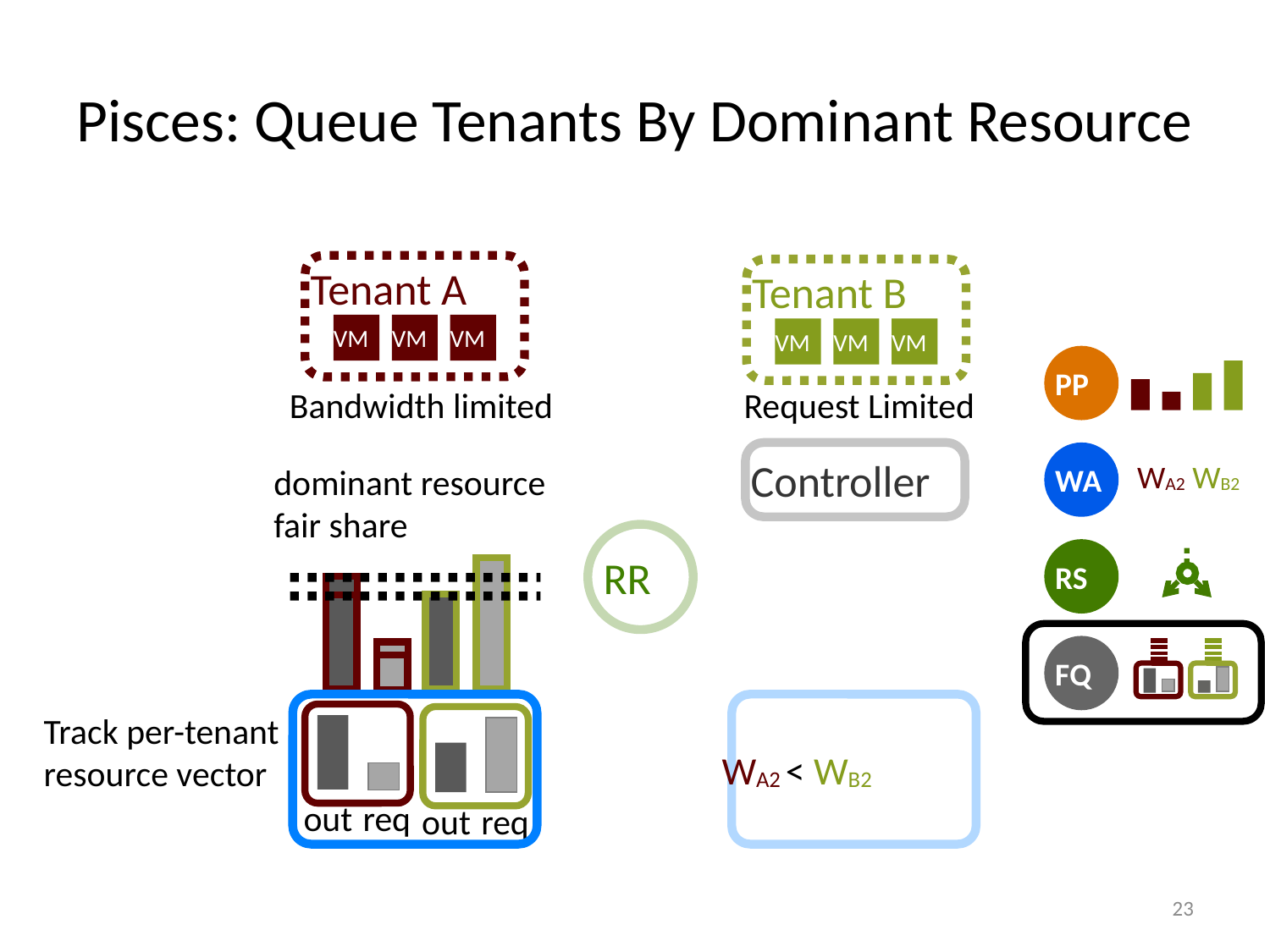

# Pisces: Queue Tenants By Dominant Resource
Tenant A
Tenant B
VM
VM
VM
VM
VM
VM
PP

Bandwidth limited
Request Limited
Controller
WA
WA2 WB2
dominant resource
fair share
RR
RS

bottlenecked by out bytes

FQ

out
req

out
req
Track per-tenant
resource vector
WA2 < WB2
23